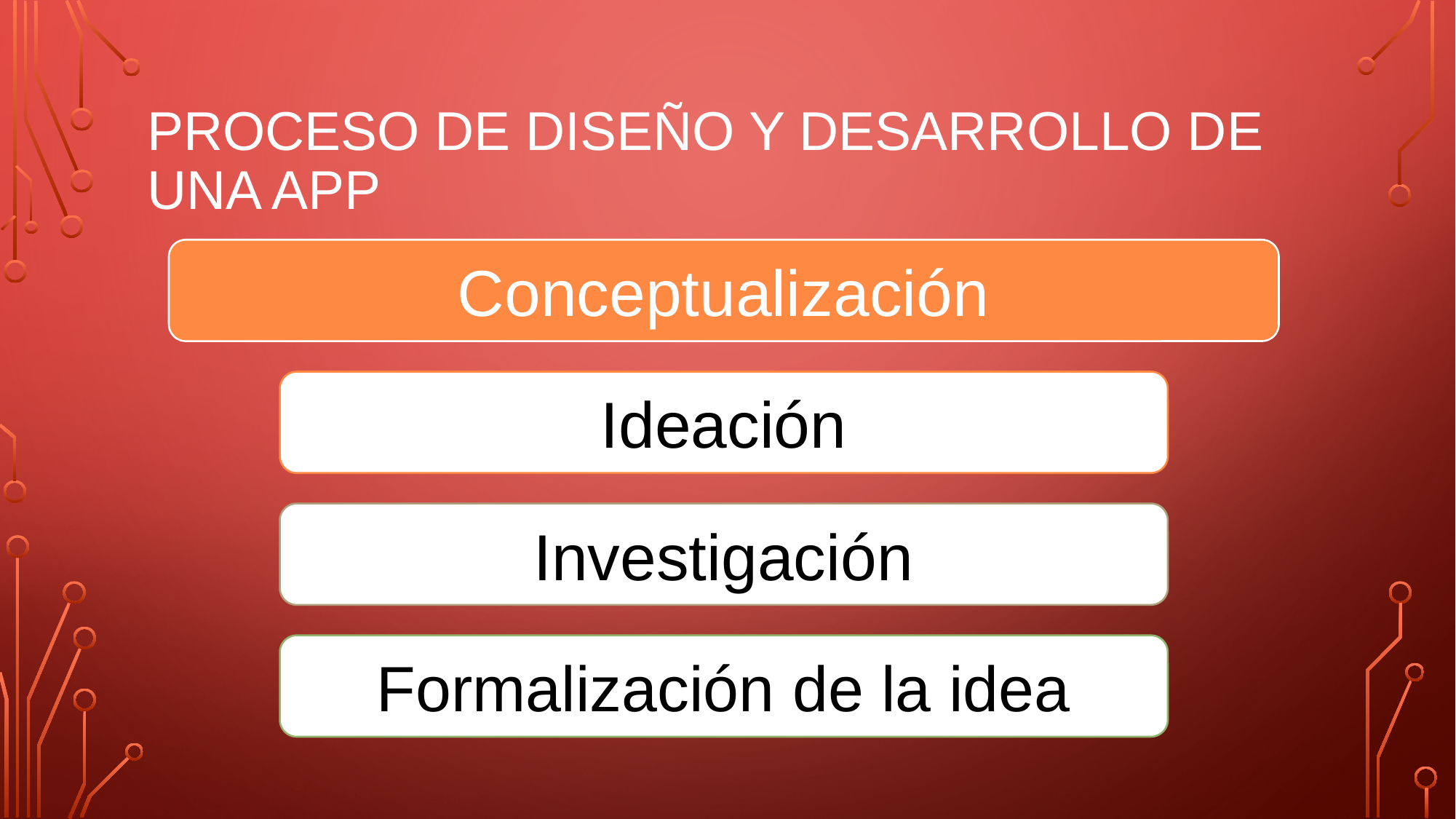

# proceso de diseño y desarrollo de una app
Conceptualización
Ideación
Investigación
Formalización de la idea
Diseño
Desarrollo